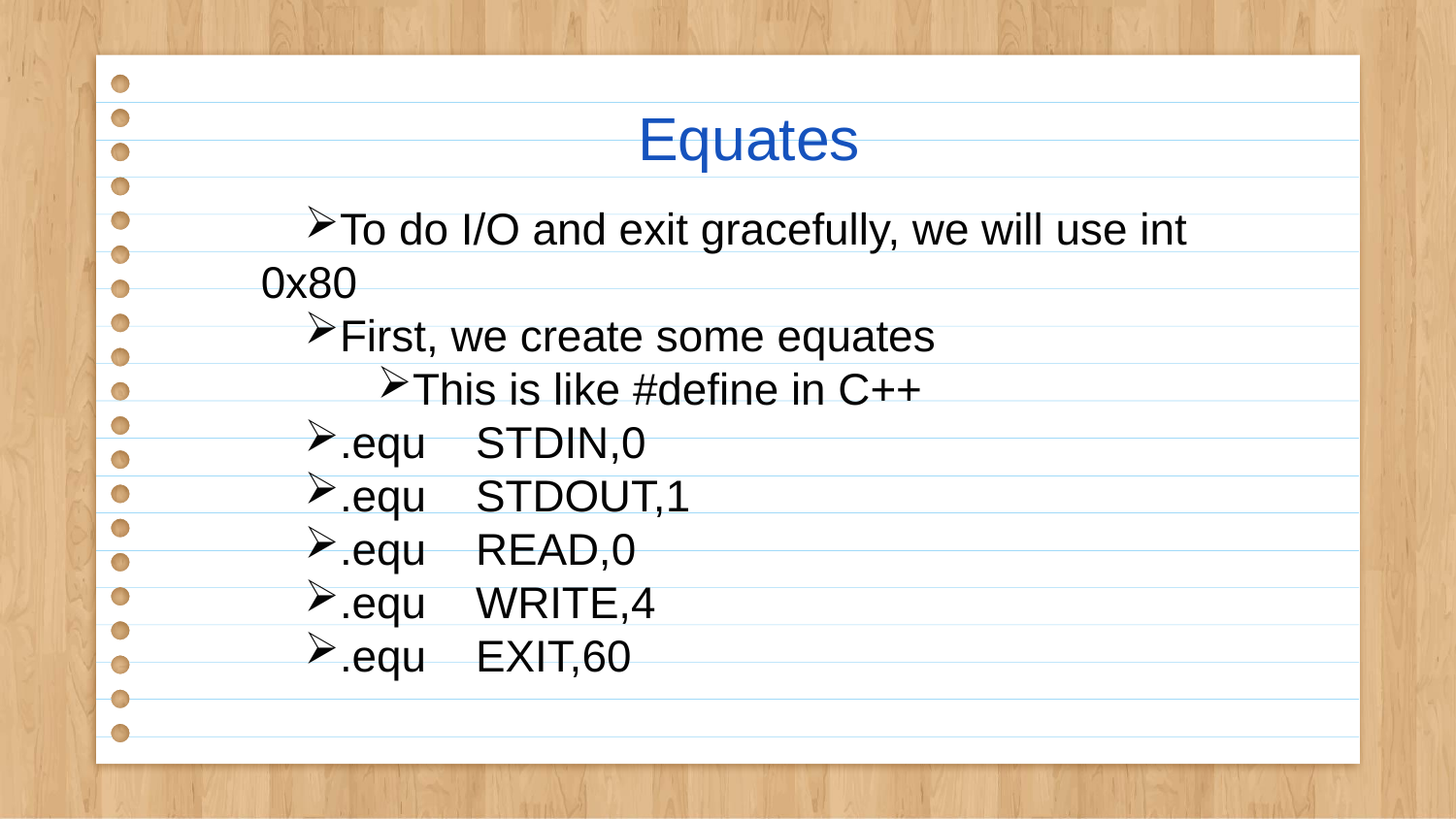

# Equates
To do I/O and exit gracefully, we will use int 0x80
First, we create some equates
This is like #define in C++
.equ    STDIN,0
.equ    STDOUT,1
.equ    READ,0
.equ    WRITE,4
.equ    EXIT,60